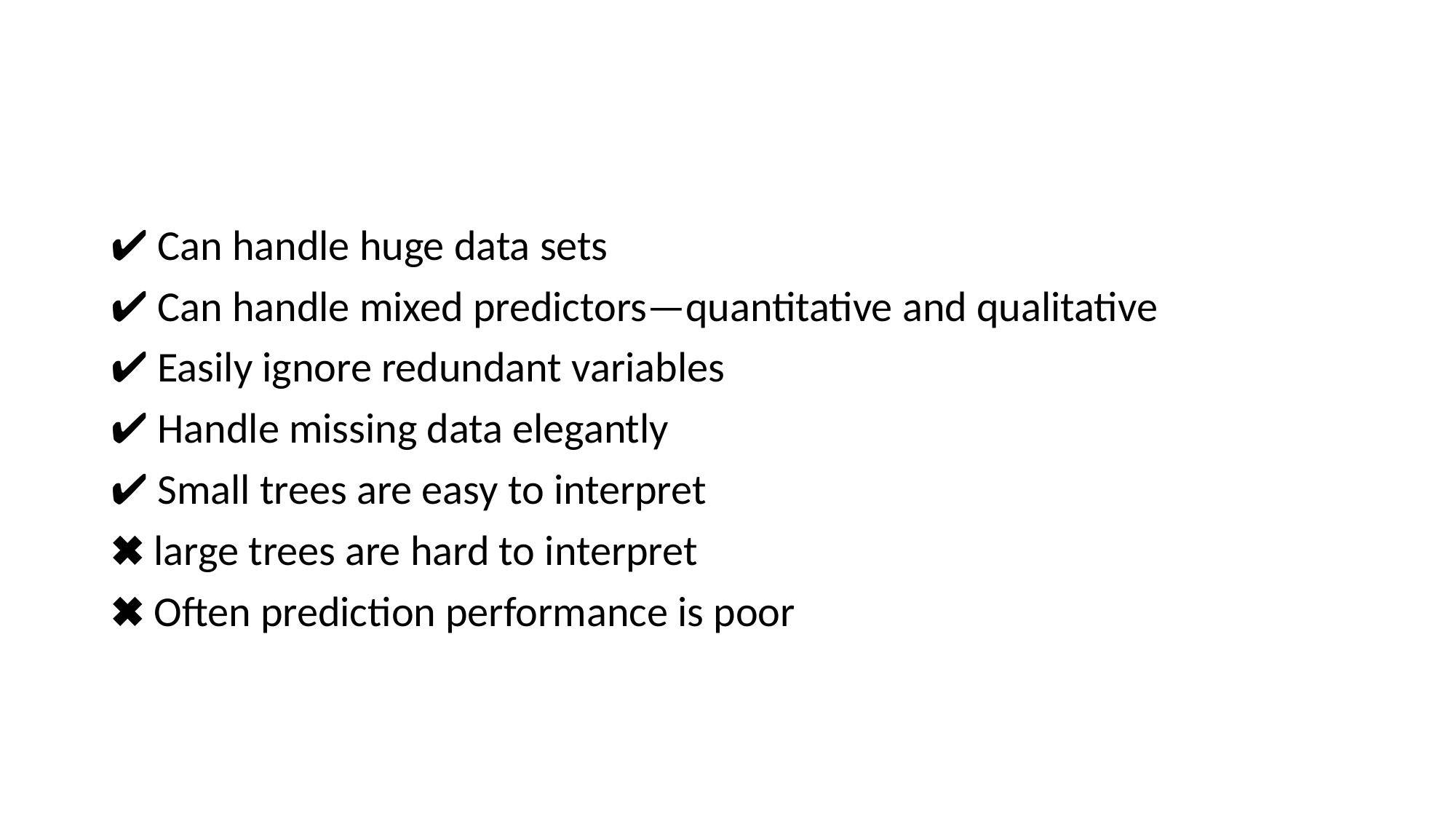

#
✔ Can handle huge data sets
✔ Can handle mixed predictors—quantitative and qualitative
✔ Easily ignore redundant variables
✔ Handle missing data elegantly
✔ Small trees are easy to interpret
✖ large trees are hard to interpret
✖ Often prediction performance is poor